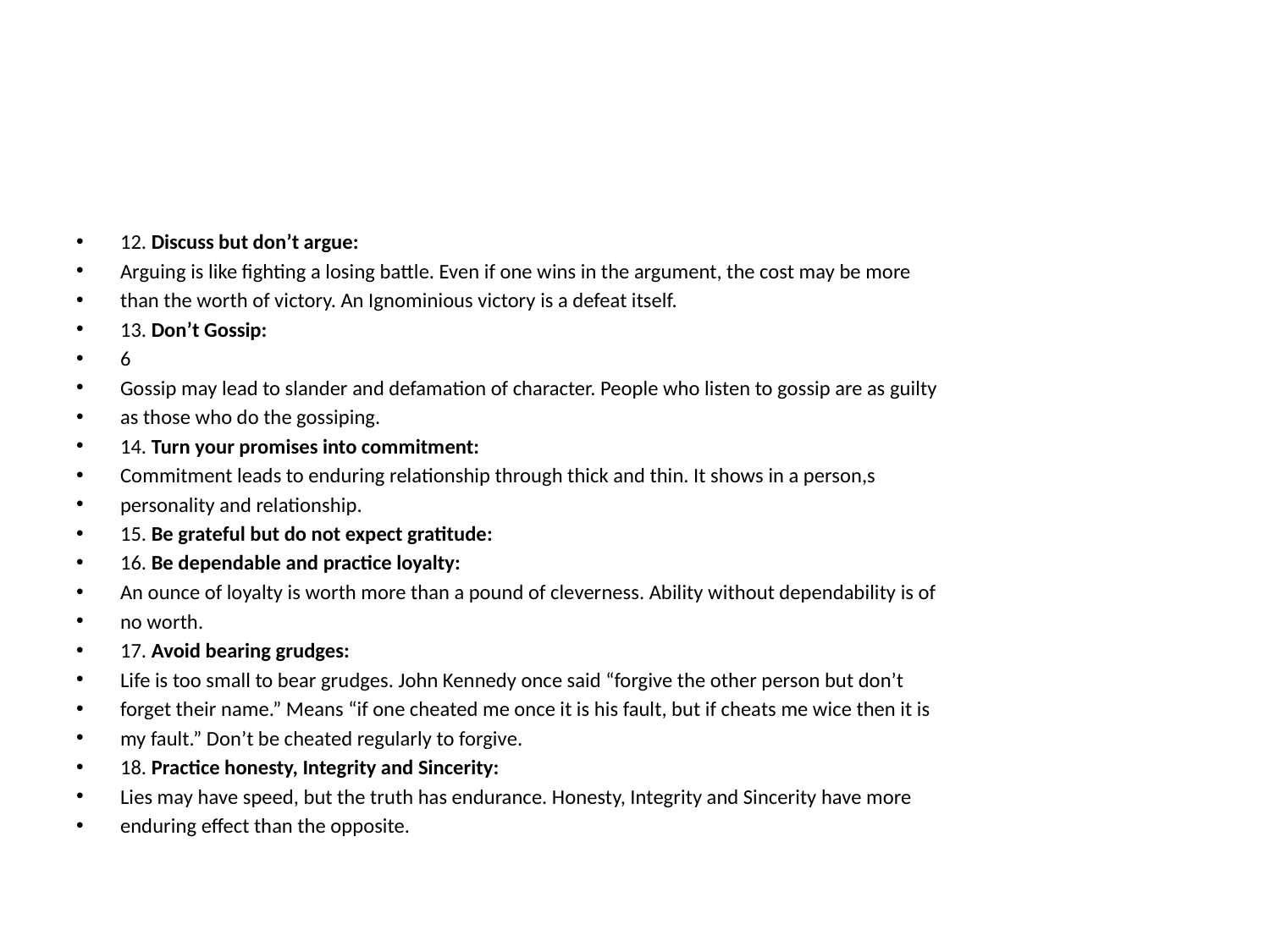

#
12. Discuss but don’t argue:
Arguing is like fighting a losing battle. Even if one wins in the argument, the cost may be more
than the worth of victory. An Ignominious victory is a defeat itself.
13. Don’t Gossip:
6
Gossip may lead to slander and defamation of character. People who listen to gossip are as guilty
as those who do the gossiping.
14. Turn your promises into commitment:
Commitment leads to enduring relationship through thick and thin. It shows in a person,s
personality and relationship.
15. Be grateful but do not expect gratitude:
16. Be dependable and practice loyalty:
An ounce of loyalty is worth more than a pound of cleverness. Ability without dependability is of
no worth.
17. Avoid bearing grudges:
Life is too small to bear grudges. John Kennedy once said “forgive the other person but don’t
forget their name.” Means “if one cheated me once it is his fault, but if cheats me wice then it is
my fault.” Don’t be cheated regularly to forgive.
18. Practice honesty, Integrity and Sincerity:
Lies may have speed, but the truth has endurance. Honesty, Integrity and Sincerity have more
enduring effect than the opposite.